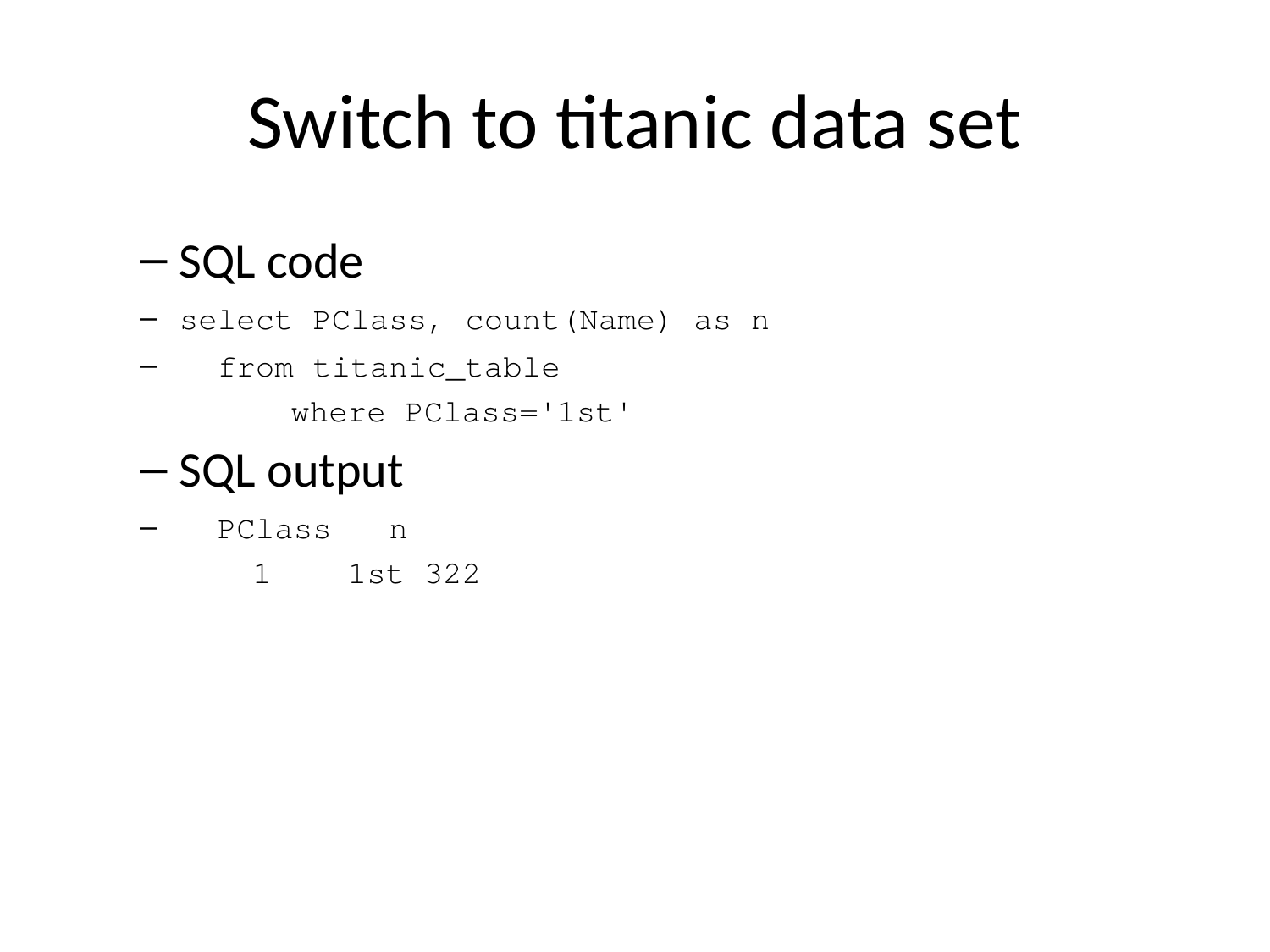

# Switch to titanic data set
SQL code
select PClass, count(Name) as n
  from titanic_table
  where PClass='1st'
SQL output
  PClass   n
1    1st 322